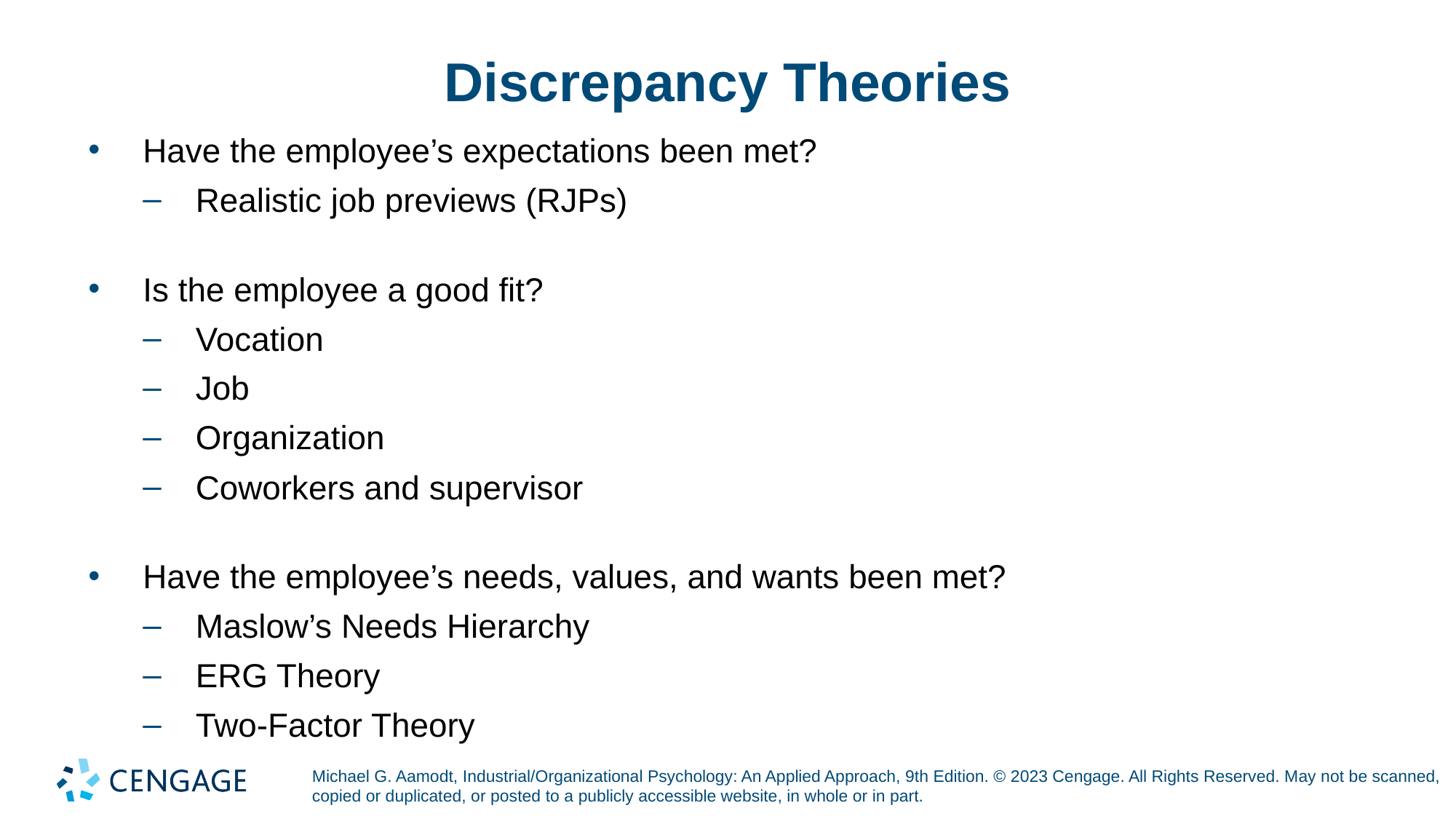

# Discrepancy Theories
Have the employee’s expectations been met?
Realistic job previews (RJPs)
Is the employee a good fit?
Vocation
Job
Organization
Coworkers and supervisor
Have the employee’s needs, values, and wants been met?
Maslow’s Needs Hierarchy
ERG Theory
Two-Factor Theory